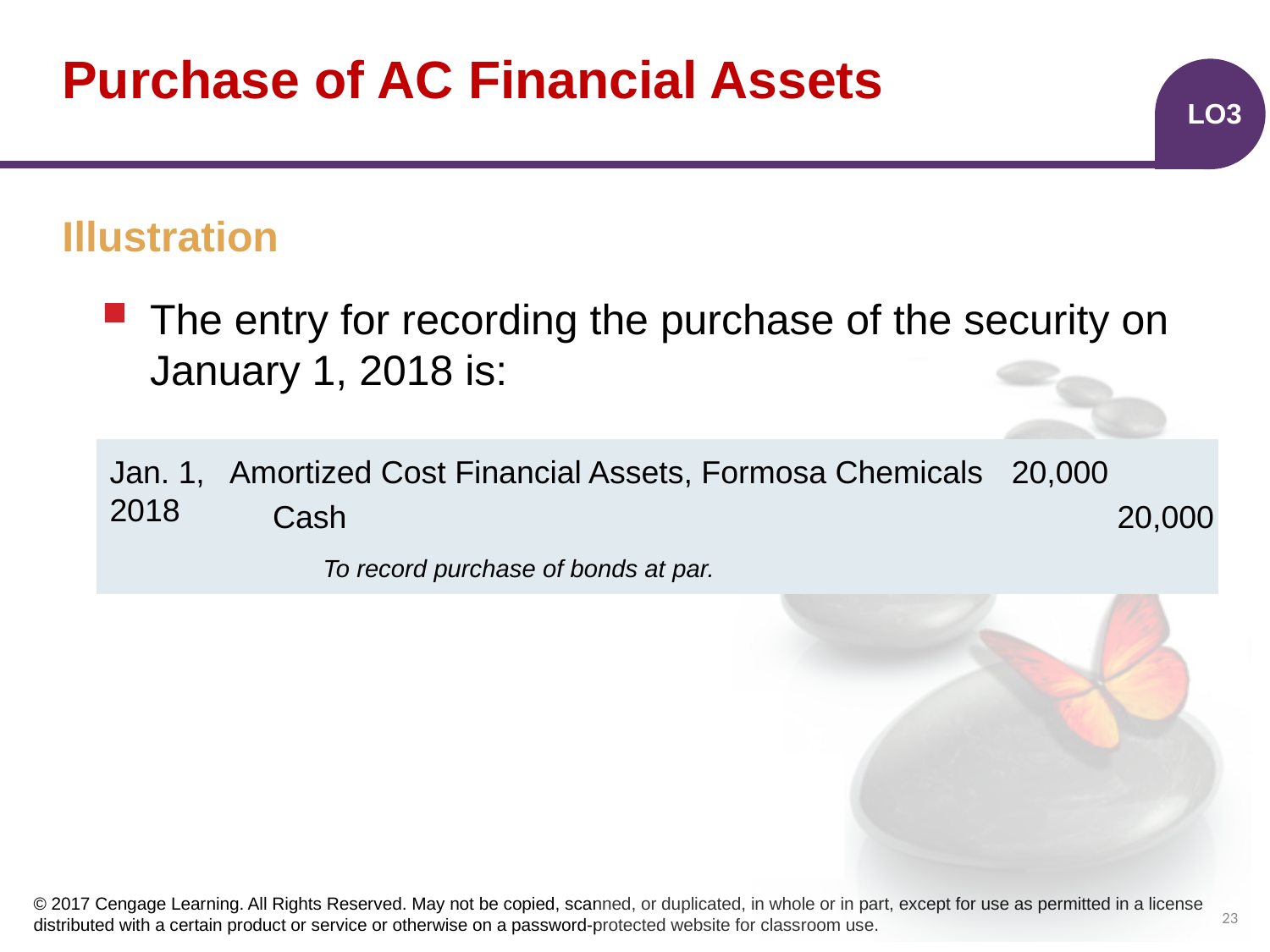

# Purchase of AC Financial Assets
LO3
Illustration
The entry for recording the purchase of the security on January 1, 2018 is:

|  |  |  |  |  |
| --- | --- | --- | --- | --- |
|  |  |  |  |  |
|  |  |  |  |  |
Jan. 1,
2018
Amortized Cost Financial Assets, Formosa Chemicals
20,000
Cash
20,000
To record purchase of bonds at par.

23